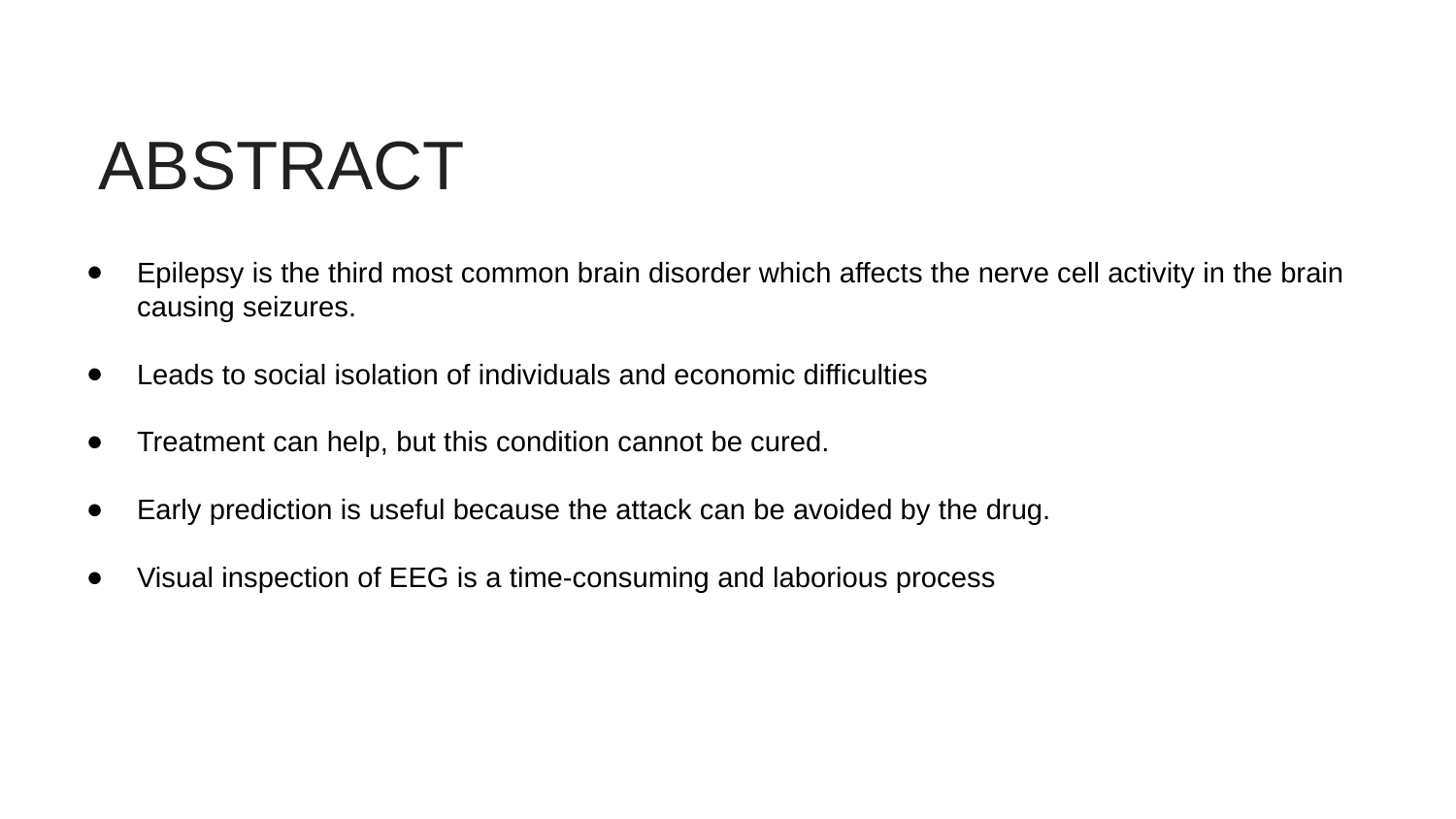

# ABSTRACT
Epilepsy is the third most common brain disorder which affects the nerve cell activity in the brain causing seizures.

Leads to social isolation of individuals and economic difficulties

Treatment can help, but this condition cannot be cured.

Early prediction is useful because the attack can be avoided by the drug.

Visual inspection of EEG is a time-consuming and laborious process